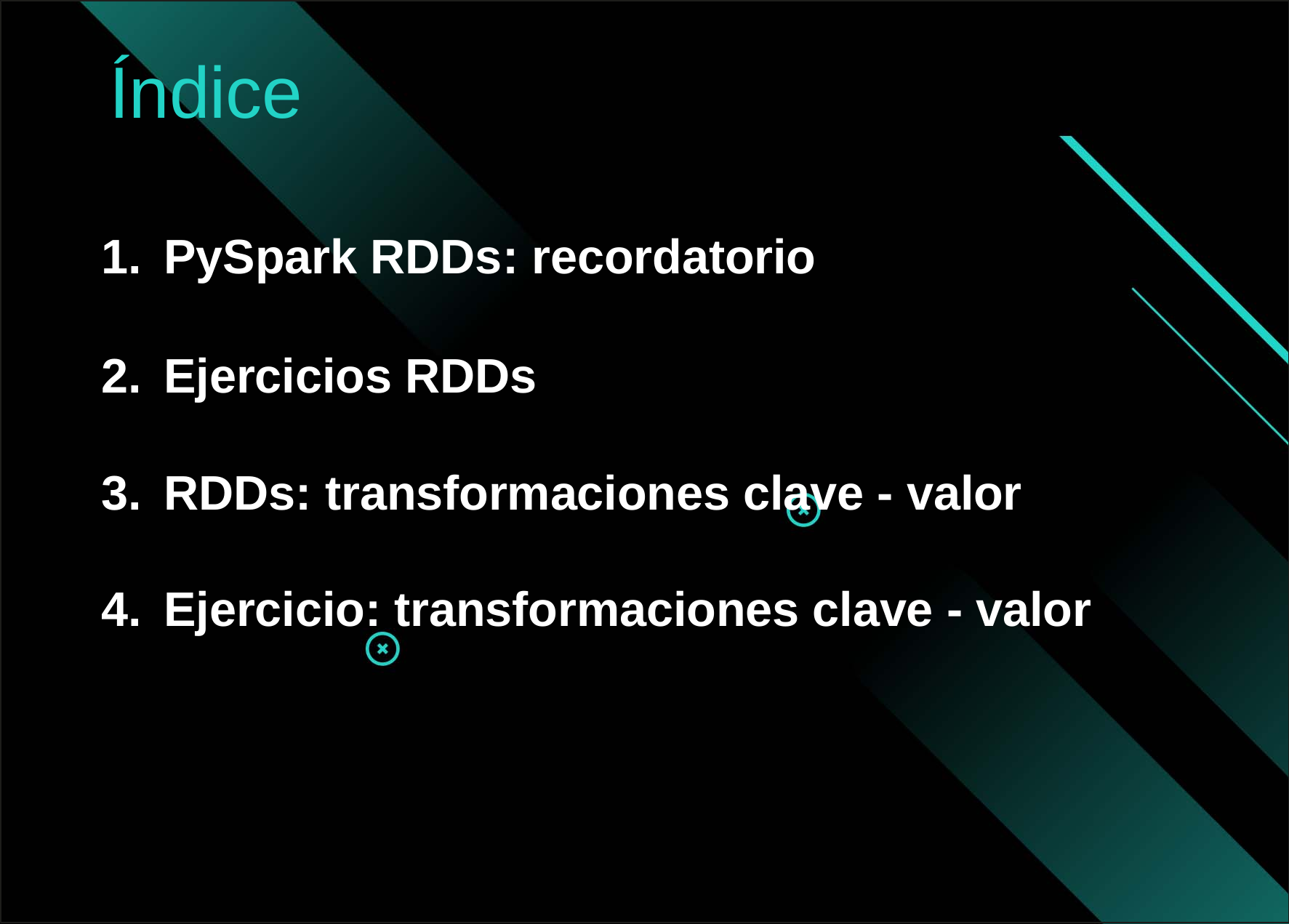

Índice
PySpark RDDs: recordatorio

Ejercicios RDDs

RDDs: transformaciones clave - valor

Ejercicio: transformaciones clave - valor